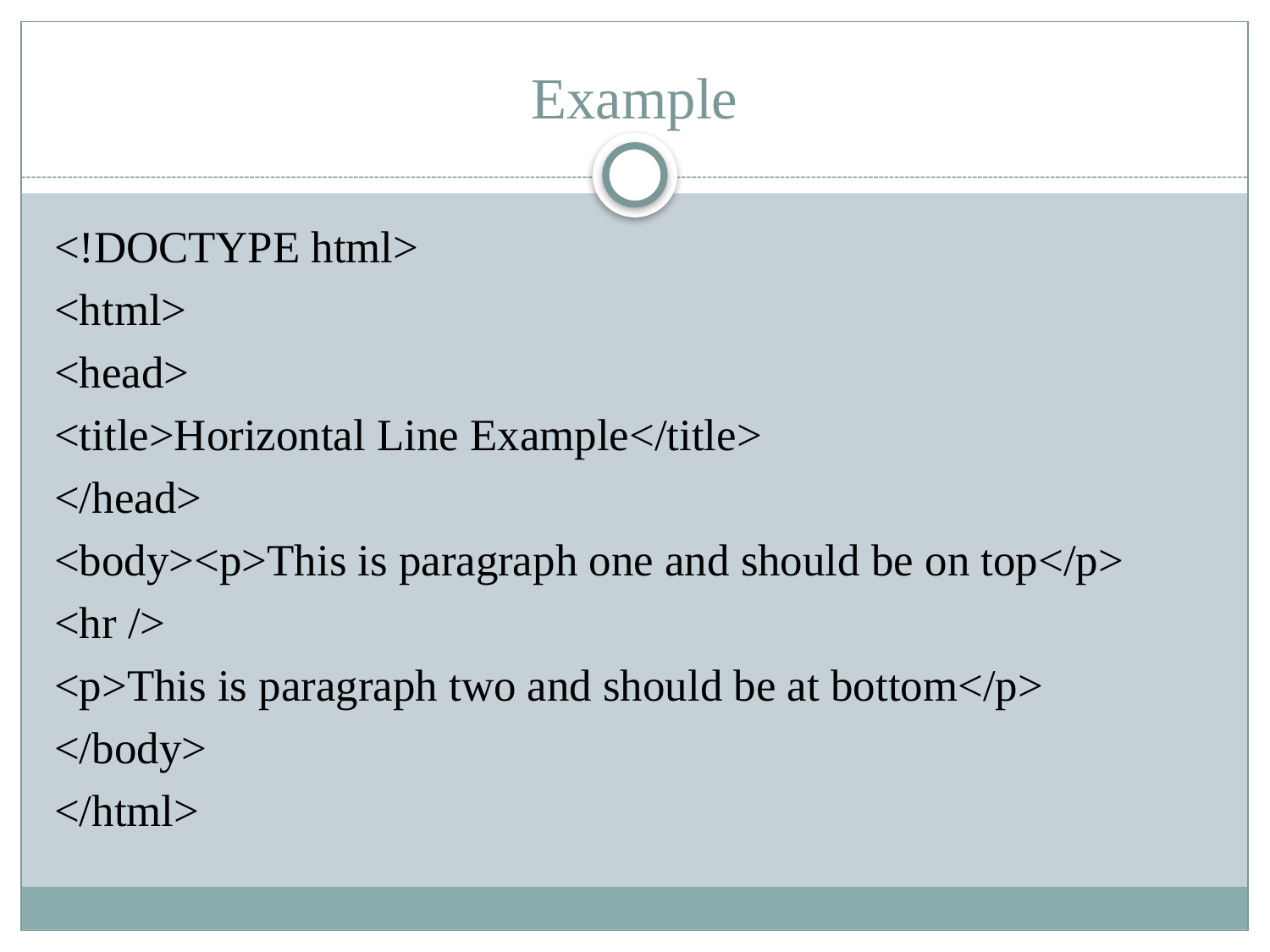

# Example
<!DOCTYPE html>
<html>
<head>
<title>Horizontal Line Example</title>
</head>
<body><p>This is paragraph one and should be on top</p>
<hr />
<p>This is paragraph two and should be at bottom</p>
</body>
</html>